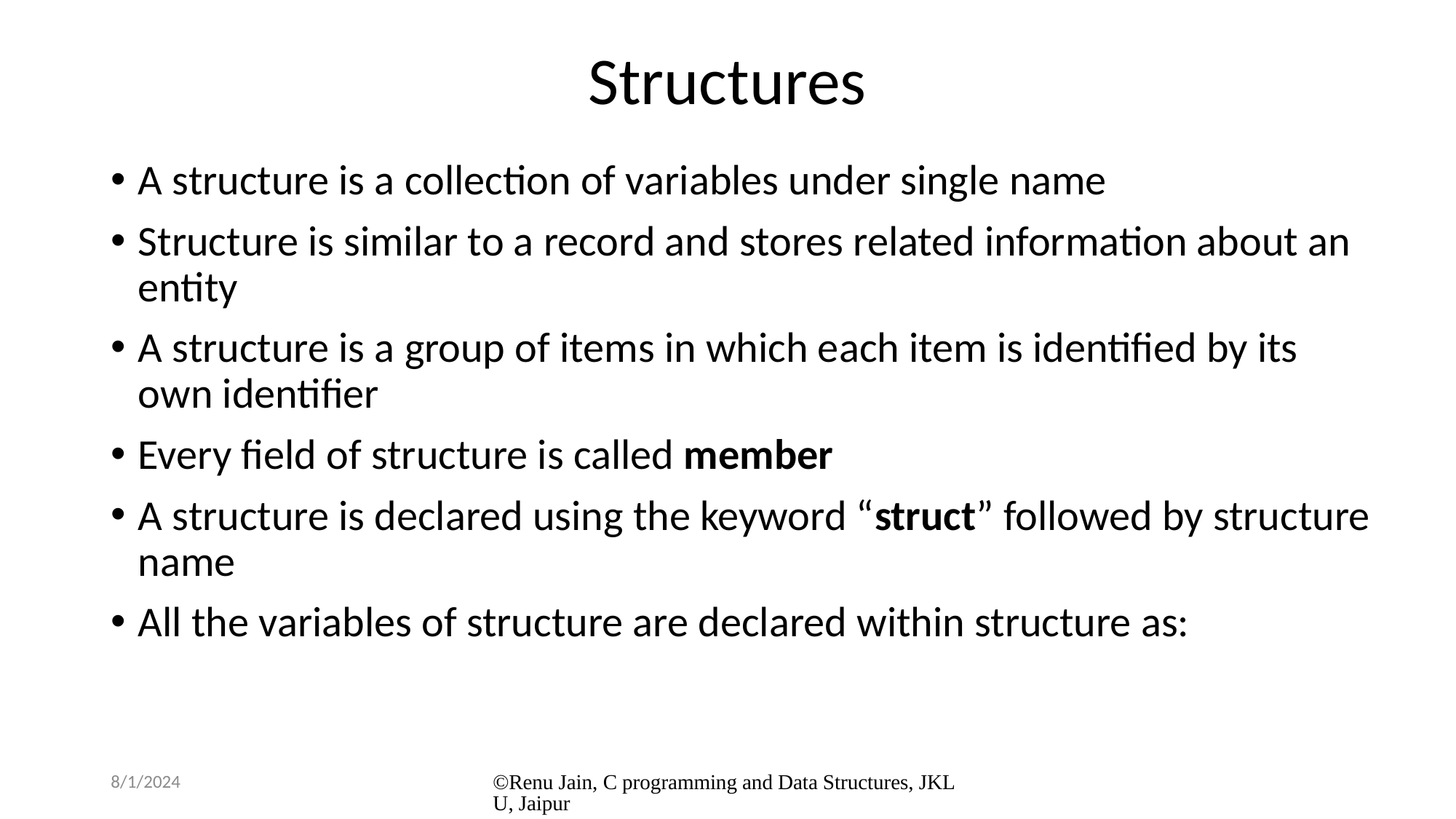

# Structures
A structure is a collection of variables under single name
Structure is similar to a record and stores related information about an entity
A structure is a group of items in which each item is identified by its own identifier
Every field of structure is called member
A structure is declared using the keyword “struct” followed by structure name
All the variables of structure are declared within structure as:

8/1/2024
©Renu Jain, C programming and Data Structures, JKLU, Jaipur